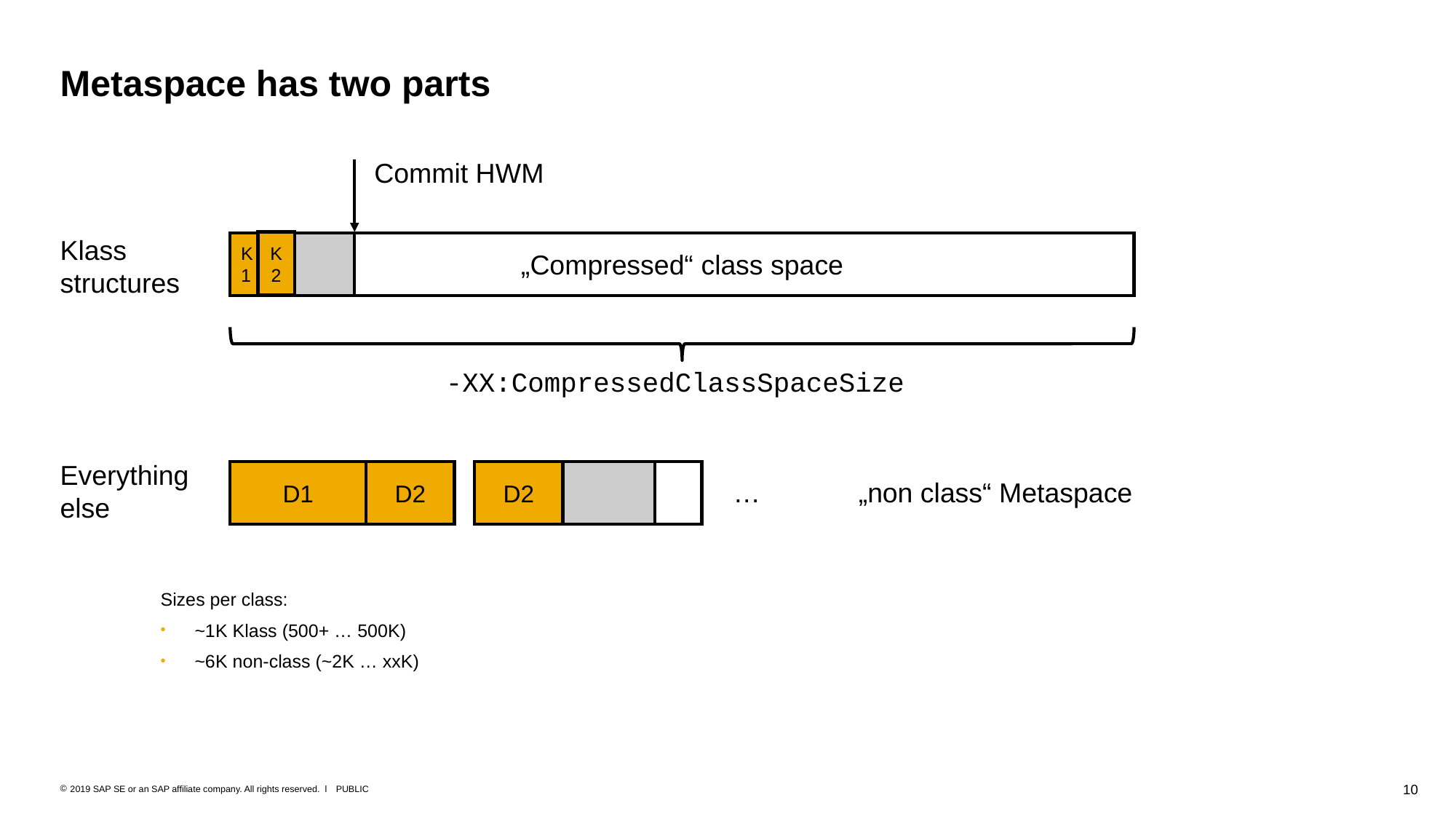

# Metaspace has two parts
Commit HWM
K2
Klass structures

K1
„Compressed“ class space
-XX:CompressedClassSpaceSize

Everything else

D1
D2
D2

…
„non class“ Metaspace
Sizes per class:
~1K Klass (500+ … 500K)
~6K non-class (~2K … xxK)